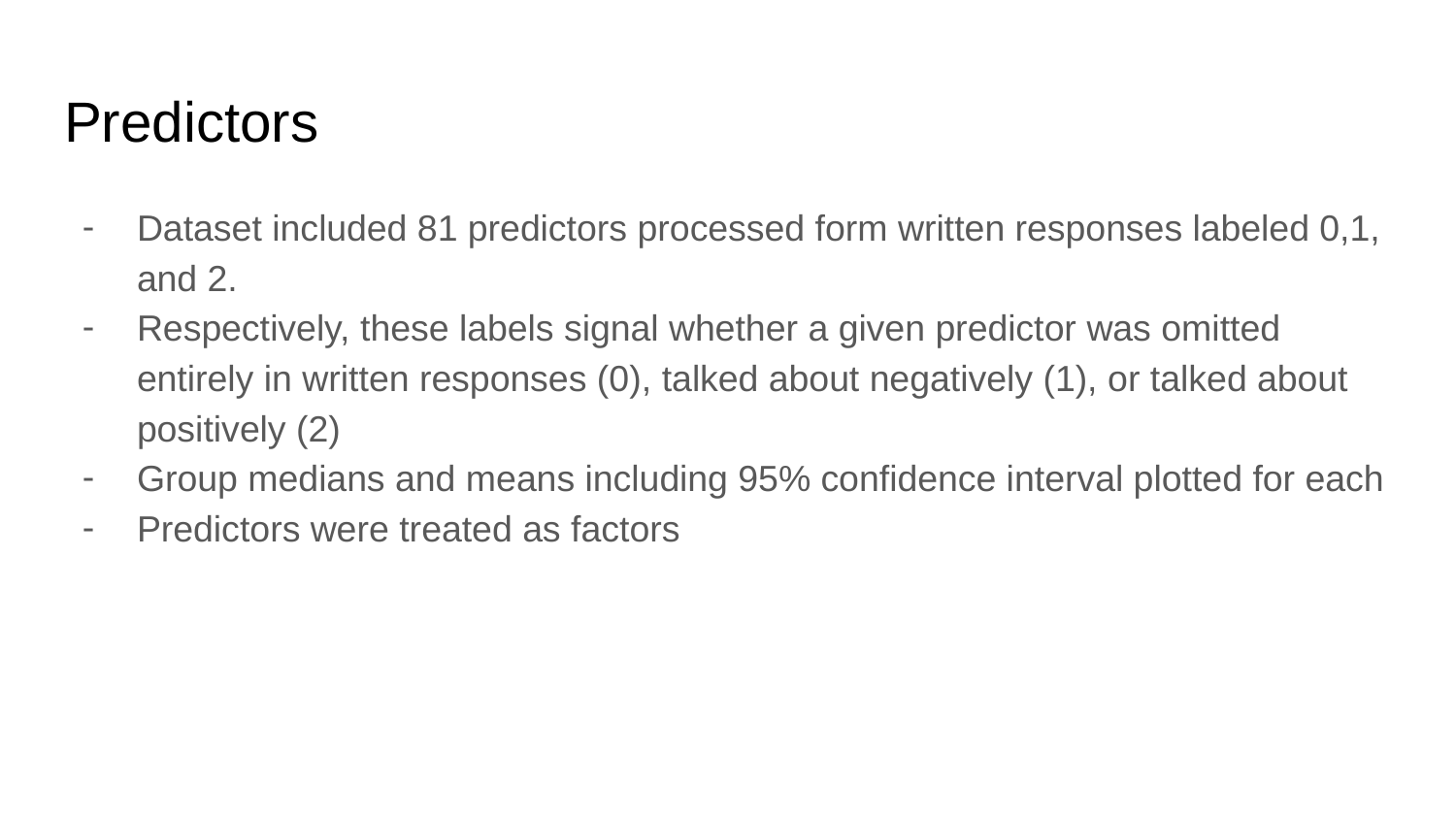

# Predictors
Dataset included 81 predictors processed form written responses labeled 0,1, and 2.
Respectively, these labels signal whether a given predictor was omitted entirely in written responses (0), talked about negatively (1), or talked about positively (2)
Group medians and means including 95% confidence interval plotted for each
Predictors were treated as factors